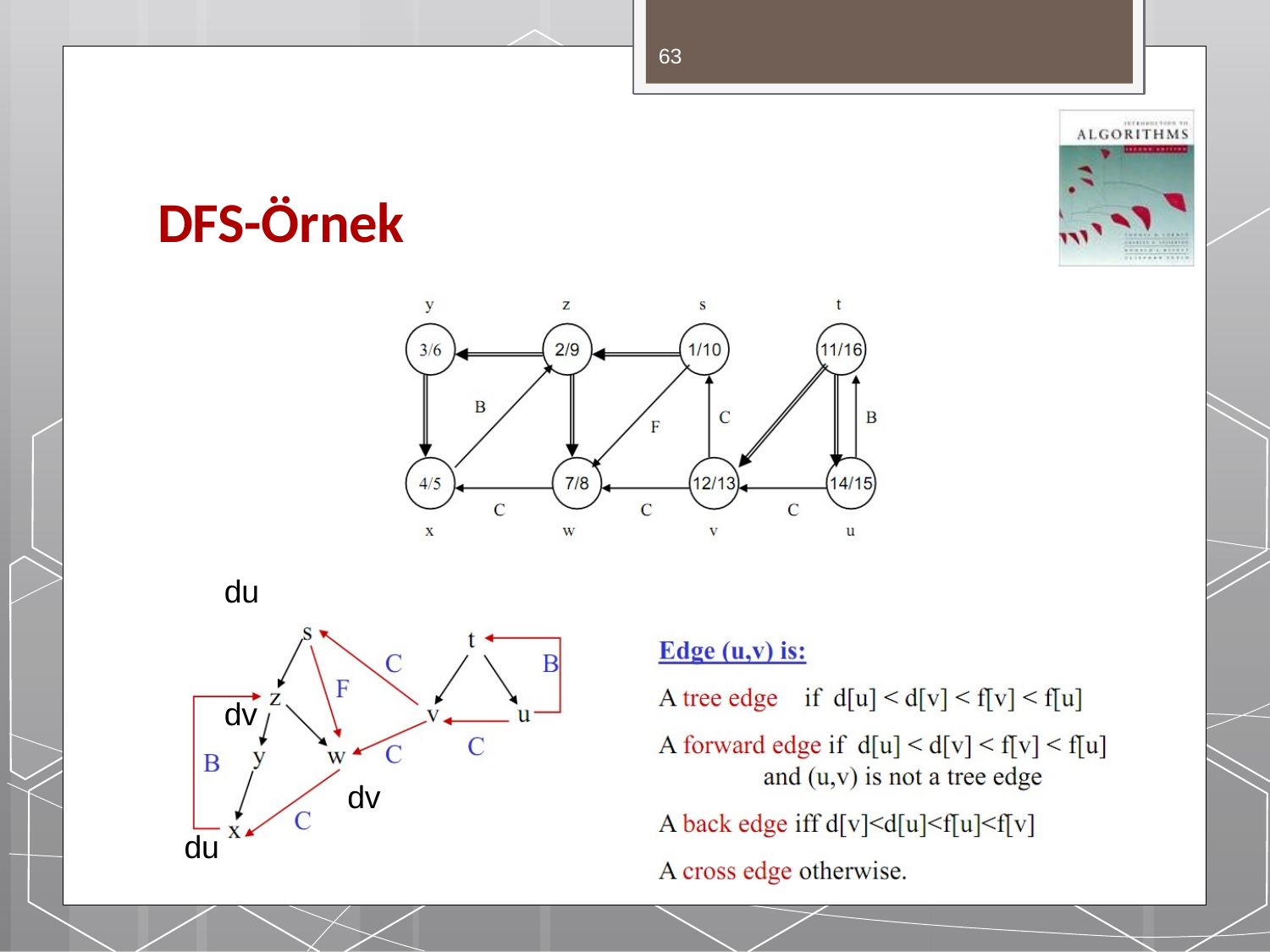

63

# DFS-Örnek
du

dv

dv
du